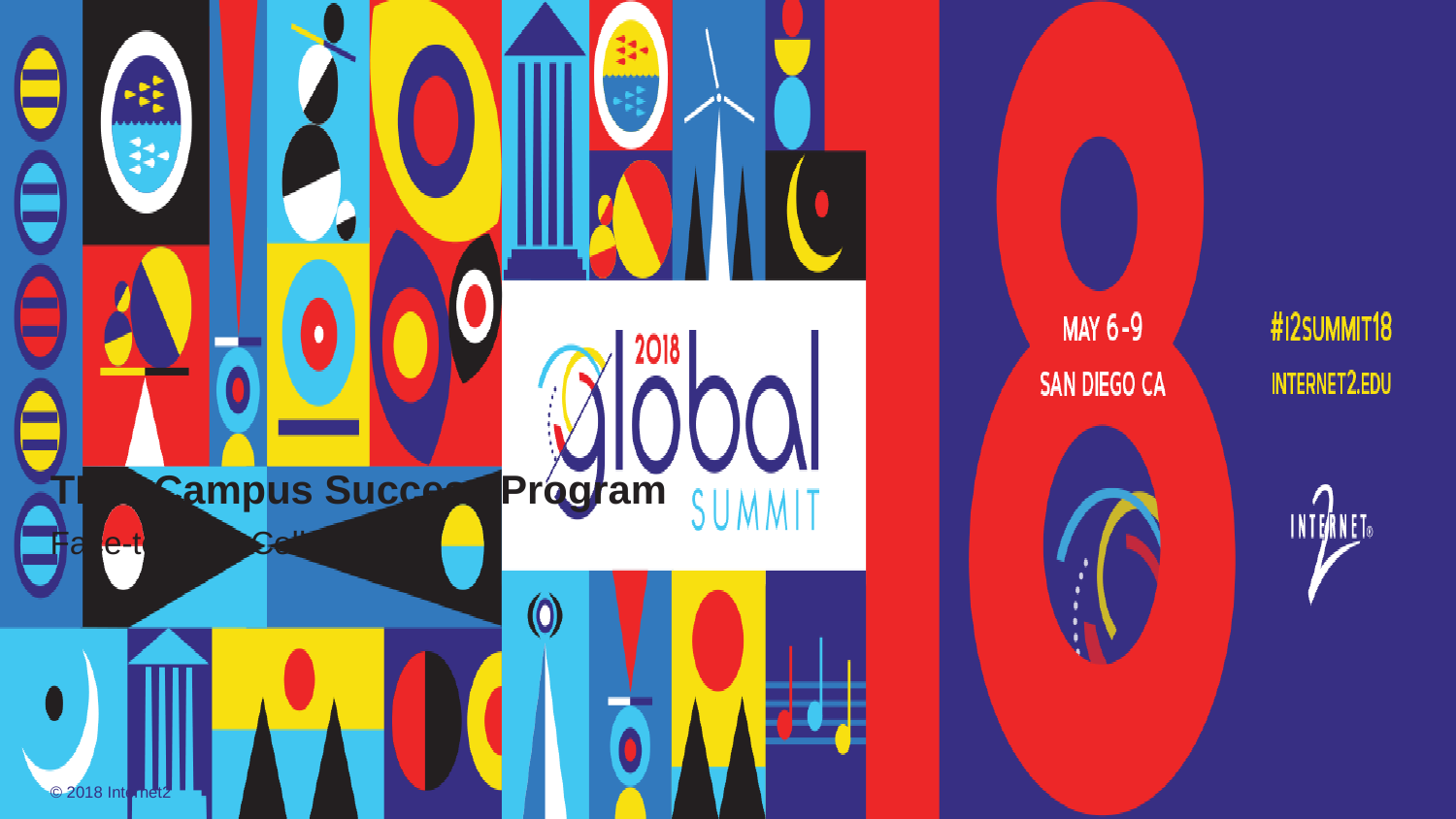

# TIER Campus Success Program
Face-to-Face Collaboration
© 2018 Internet2